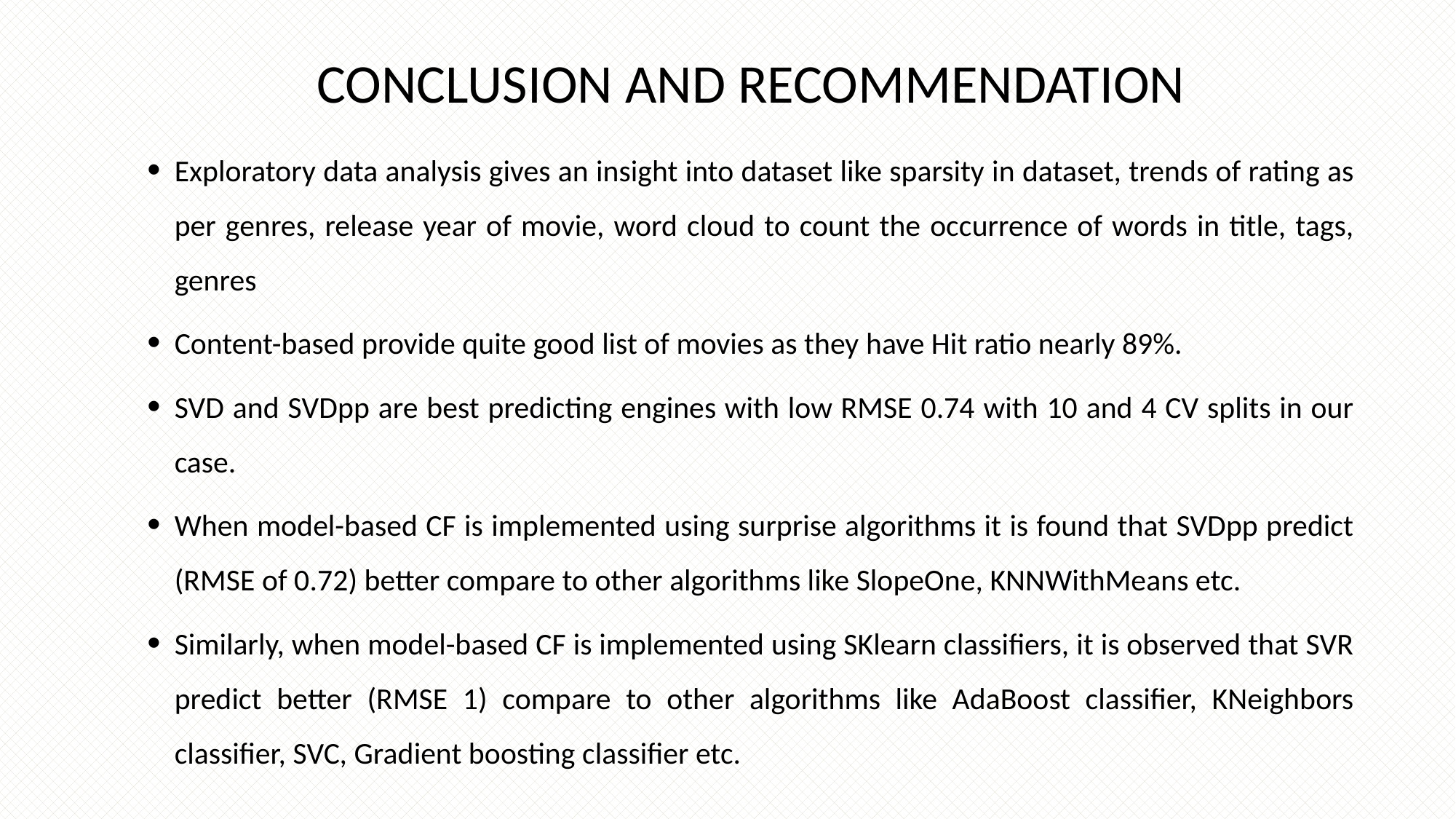

# Conclusion and recommendation
Exploratory data analysis gives an insight into dataset like sparsity in dataset, trends of rating as per genres, release year of movie, word cloud to count the occurrence of words in title, tags, genres
Content-based provide quite good list of movies as they have Hit ratio nearly 89%.
SVD and SVDpp are best predicting engines with low RMSE 0.74 with 10 and 4 CV splits in our case.
When model-based CF is implemented using surprise algorithms it is found that SVDpp predict (RMSE of 0.72) better compare to other algorithms like SlopeOne, KNNWithMeans etc.
Similarly, when model-based CF is implemented using SKlearn classifiers, it is observed that SVR predict better (RMSE 1) compare to other algorithms like AdaBoost classifier, KNeighbors classifier, SVC, Gradient boosting classifier etc.